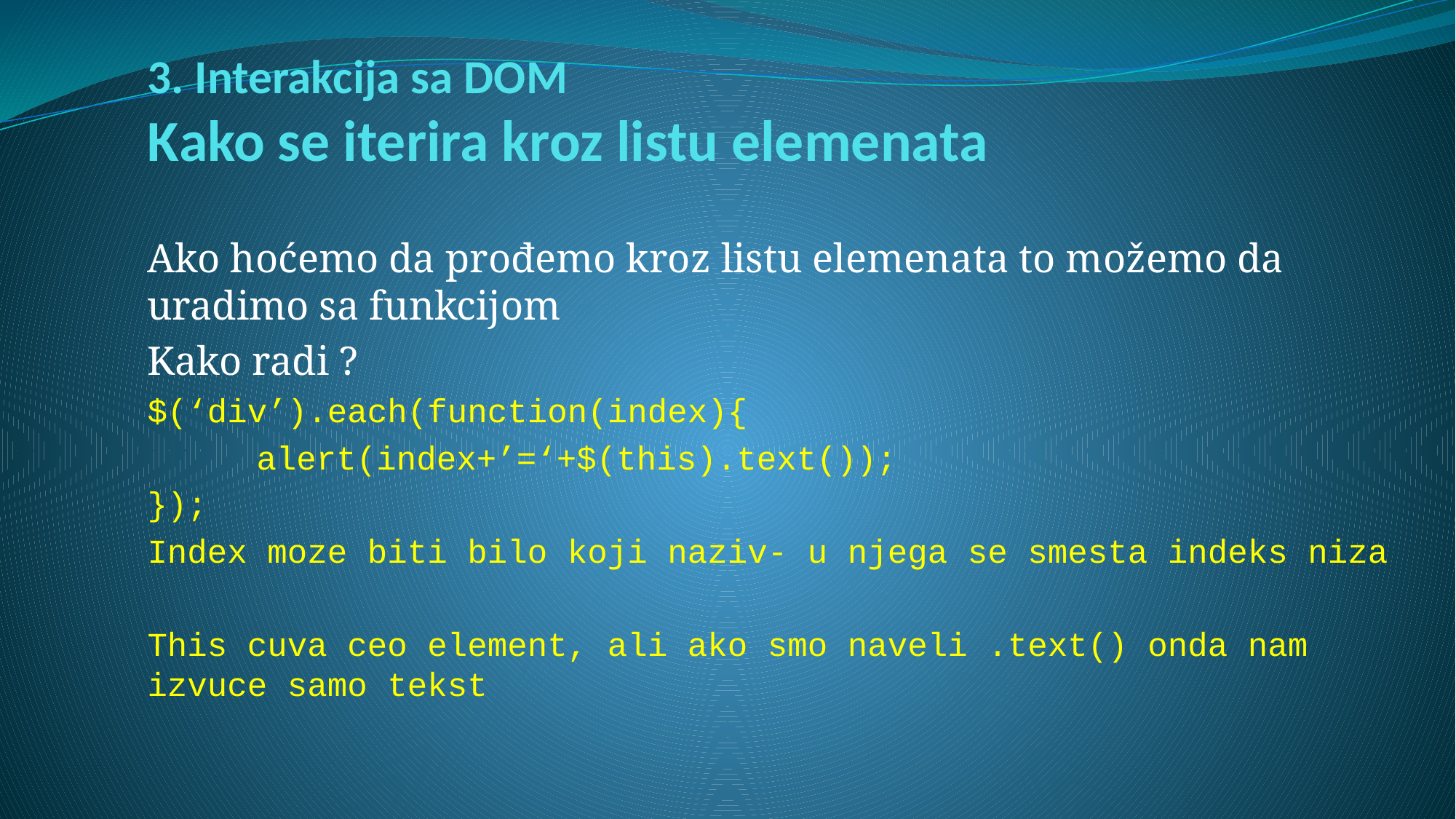

# 3. Interakcija sa DOM Kako se iterira kroz listu elemenata
Ako hoćemo da prođemo kroz listu elemenata to možemo da uradimo sa funkcijom
Kako radi ?
$(‘div’).each(function(index){
	alert(index+’=‘+$(this).text());
});
Index moze biti bilo koji naziv- u njega se smesta indeks niza

This cuva ceo element, ali ako smo naveli .text() onda nam izvuce samo tekst